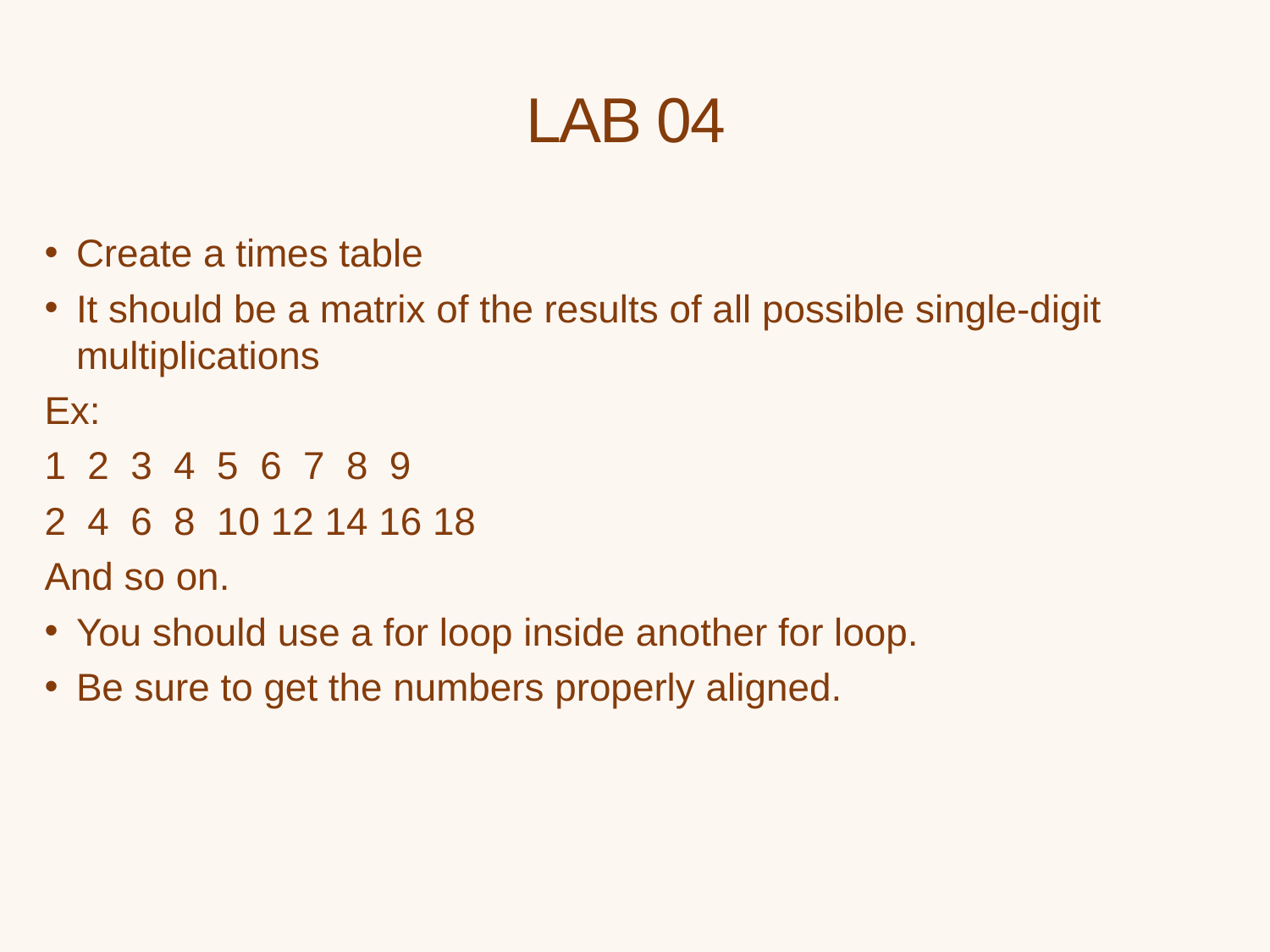

# LAB 04
Create a times table
It should be a matrix of the results of all possible single-digit multiplications
Ex:
1  2  3  4  5  6  7  8  9
2  4  6  8  10 12 14 16 18
And so on.
You should use a for loop inside another for loop.
Be sure to get the numbers properly aligned.